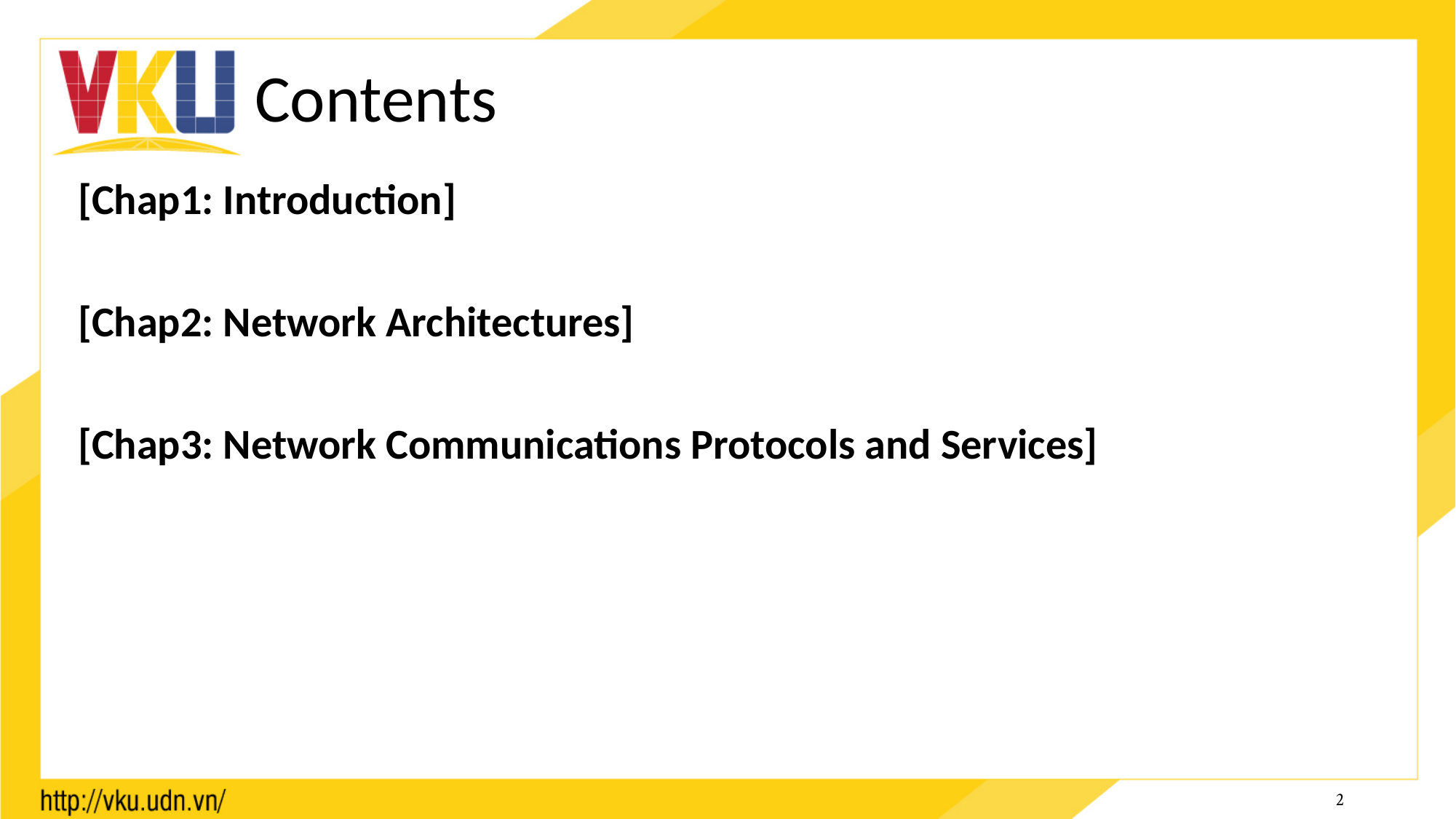

Contents
[Chap1: Introduction]

[Chap2: Network Architectures]

[Chap3: Network Communications Protocols and Services]
2